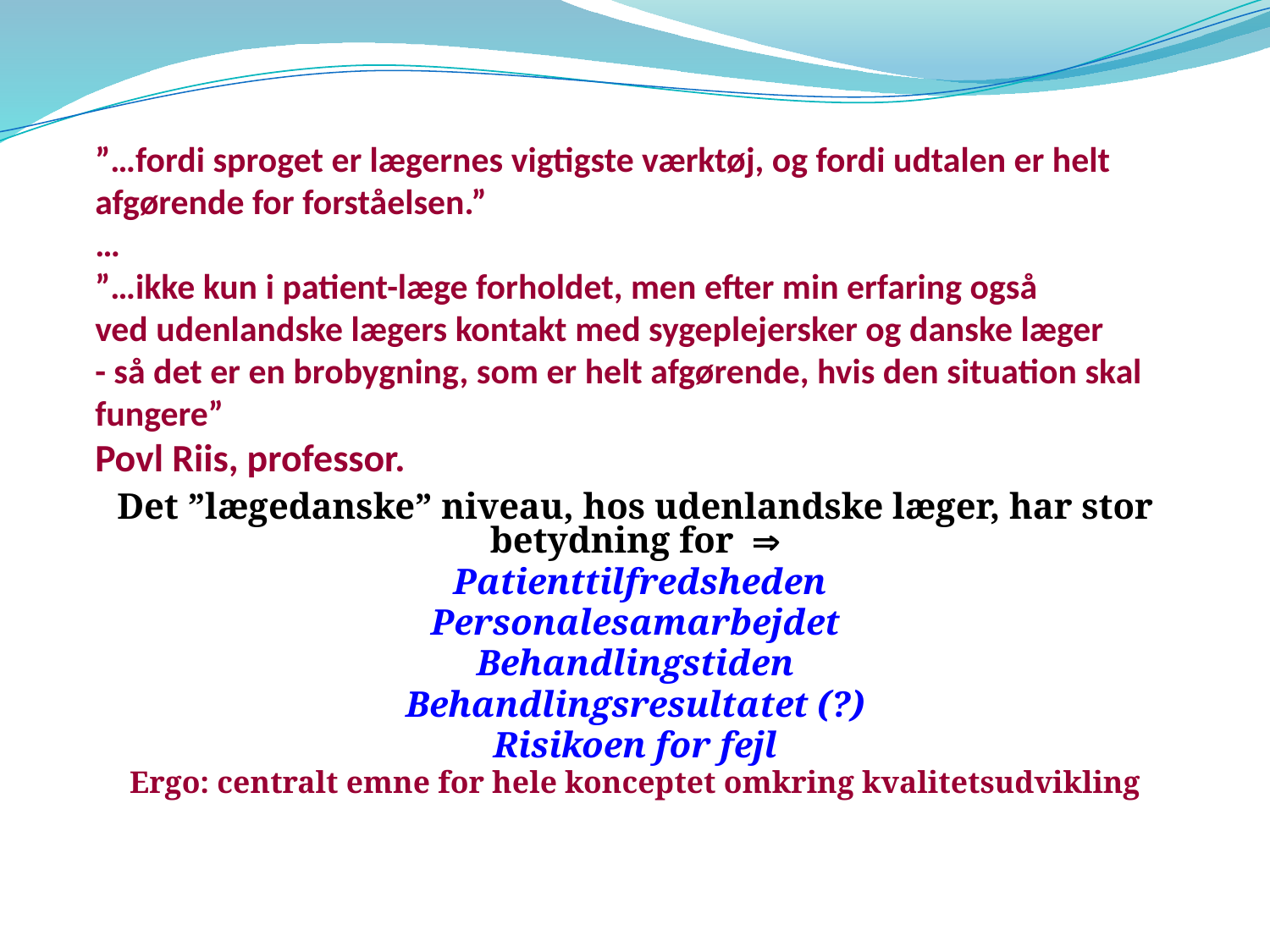

# ”…fordi sproget er lægernes vigtigste værktøj, og fordi udtalen er helt afgørende for forståelsen.” … ”…ikke kun i patient-læge forholdet, men efter min erfaring også ved udenlandske lægers kontakt med sygeplejersker og danske læger - så det er en brobygning, som er helt afgørende, hvis den situation skal fungere” Povl Riis, professor.
Det ”lægedanske” niveau, hos udenlandske læger, har stor betydning for  ⇒
 Patienttilfredsheden
Personalesamarbejdet
Behandlingstiden
Behandlingsresultatet (?)
Risikoen for fejl
Ergo: centralt emne for hele konceptet omkring kvalitetsudvikling